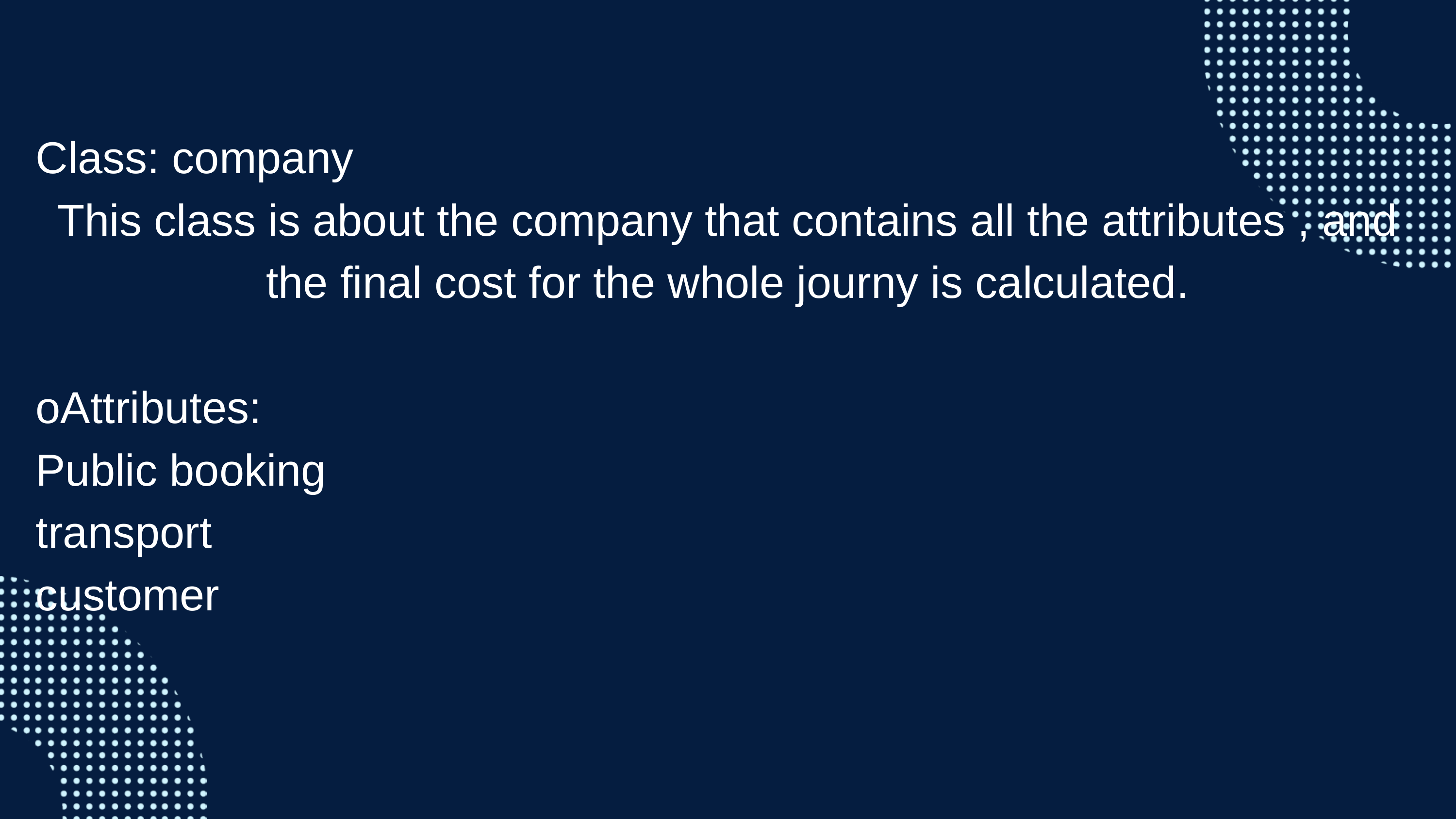

Class: company
This class is about the company that contains all the attributes , and the final cost for the whole journy is calculated.

oAttributes:
Public booking
transport
customer